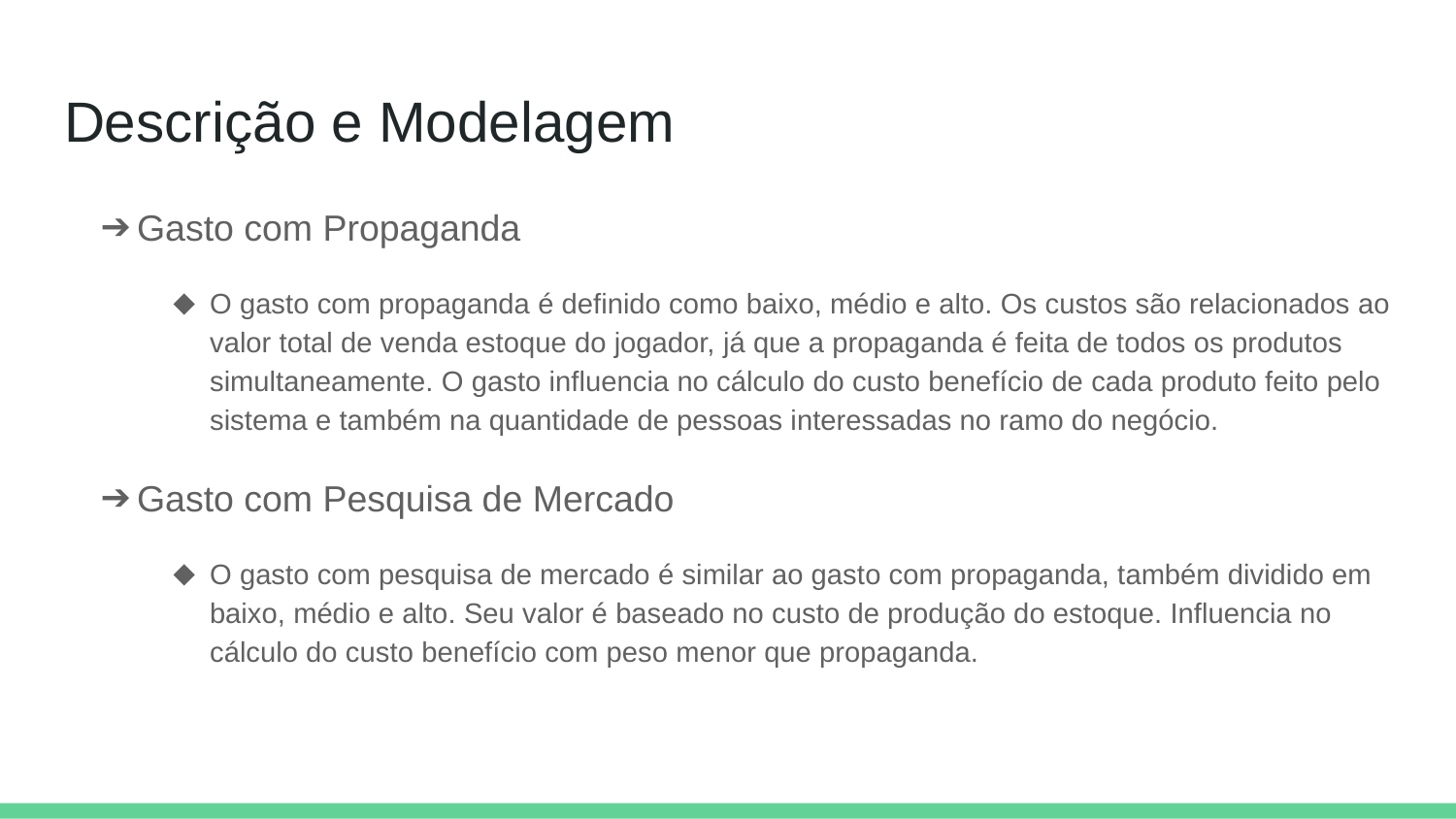

# Descrição e Modelagem
Gasto com Propaganda
O gasto com propaganda é definido como baixo, médio e alto. Os custos são relacionados ao valor total de venda estoque do jogador, já que a propaganda é feita de todos os produtos simultaneamente. O gasto influencia no cálculo do custo benefício de cada produto feito pelo sistema e também na quantidade de pessoas interessadas no ramo do negócio.
Gasto com Pesquisa de Mercado
O gasto com pesquisa de mercado é similar ao gasto com propaganda, também dividido em baixo, médio e alto. Seu valor é baseado no custo de produção do estoque. Influencia no cálculo do custo benefício com peso menor que propaganda.